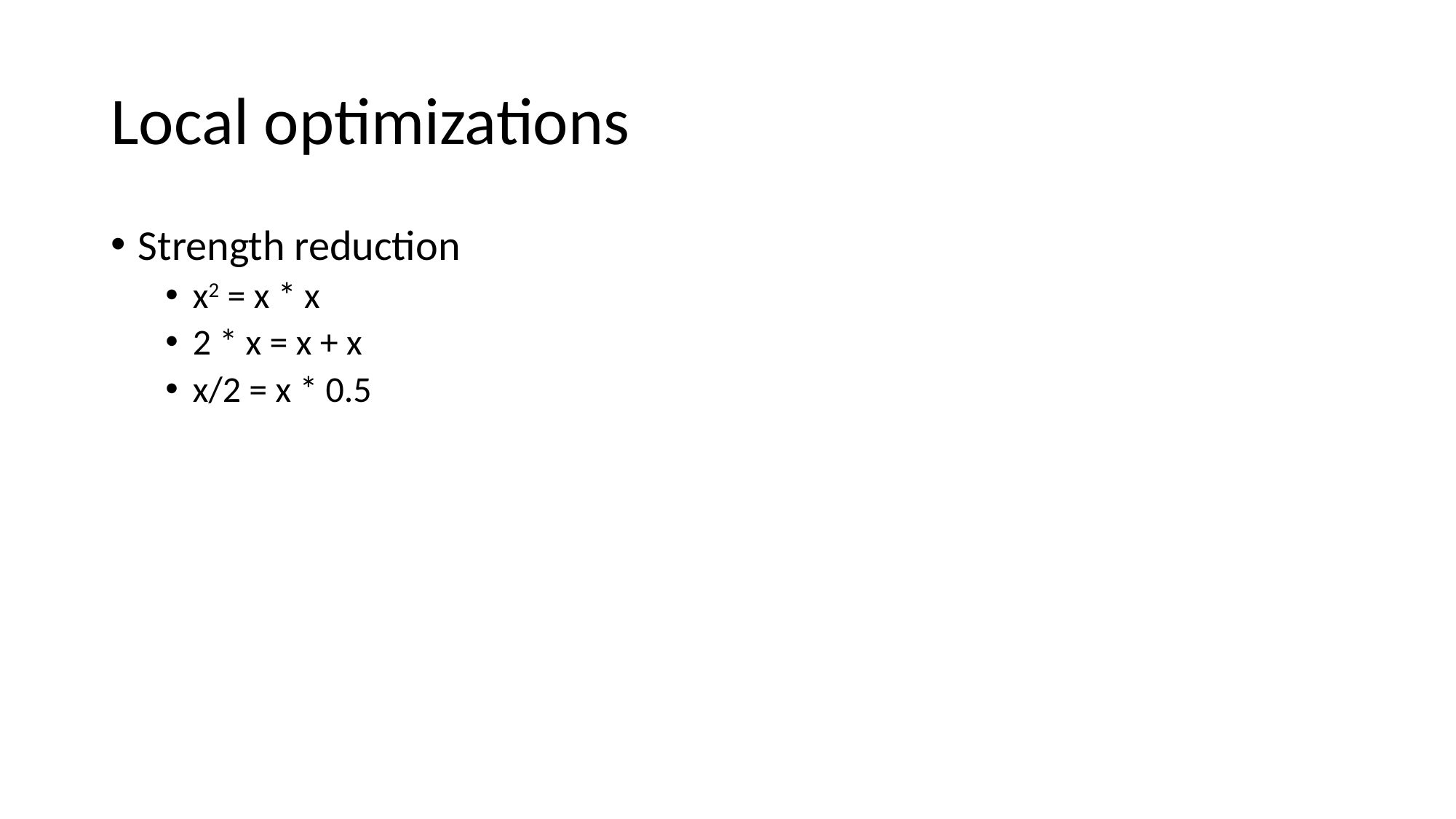

# Local optimizations
Strength reduction
x2 = x * x
2 * x = x + x
x/2 = x * 0.5